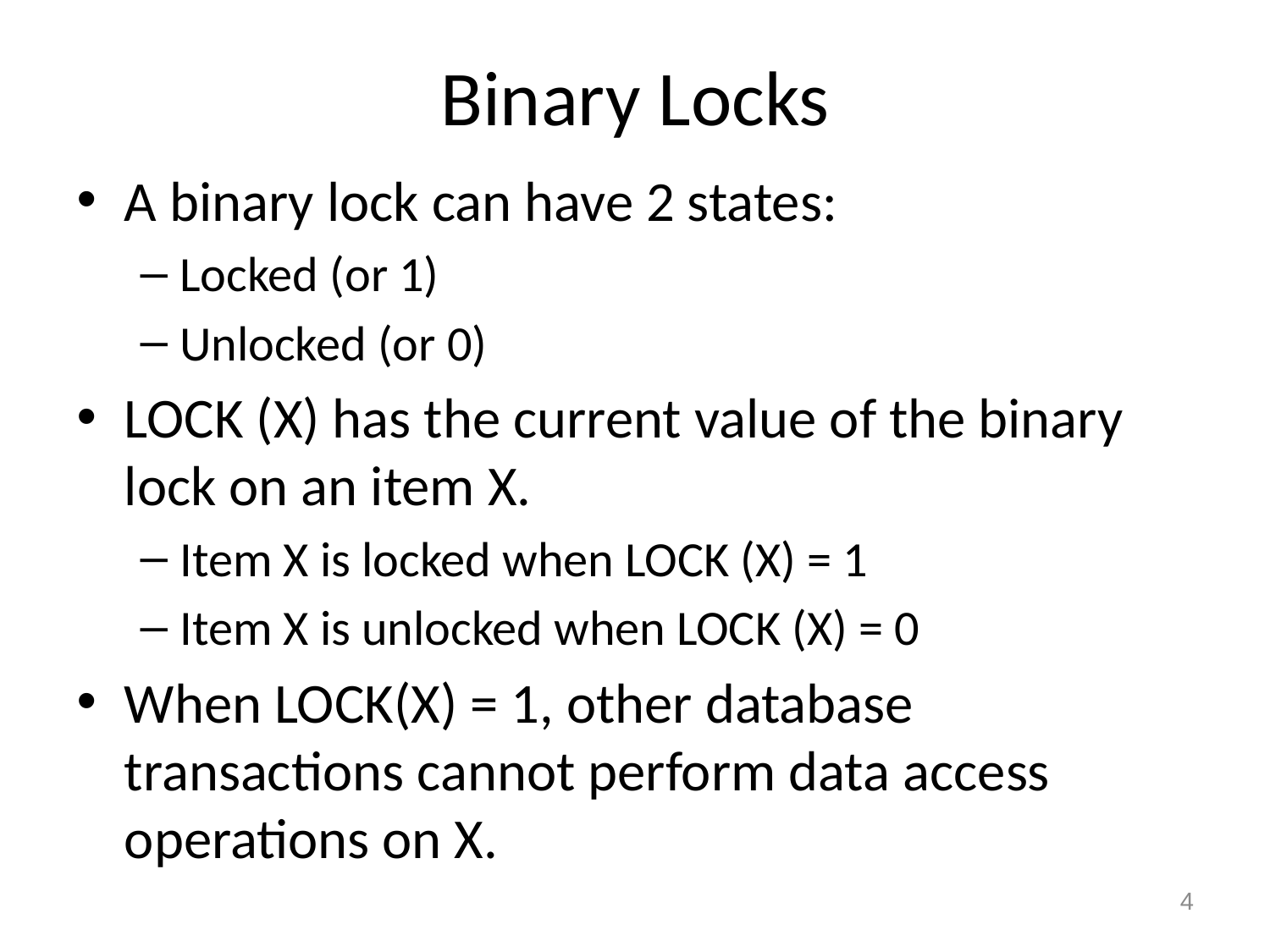

# Binary Locks
A binary lock can have 2 states:
Locked (or 1)
Unlocked (or 0)
LOCK (X) has the current value of the binary lock on an item X.
Item X is locked when LOCK (X) = 1
Item X is unlocked when LOCK (X) = 0
When LOCK(X) = 1, other database transactions cannot perform data access operations on X.
4